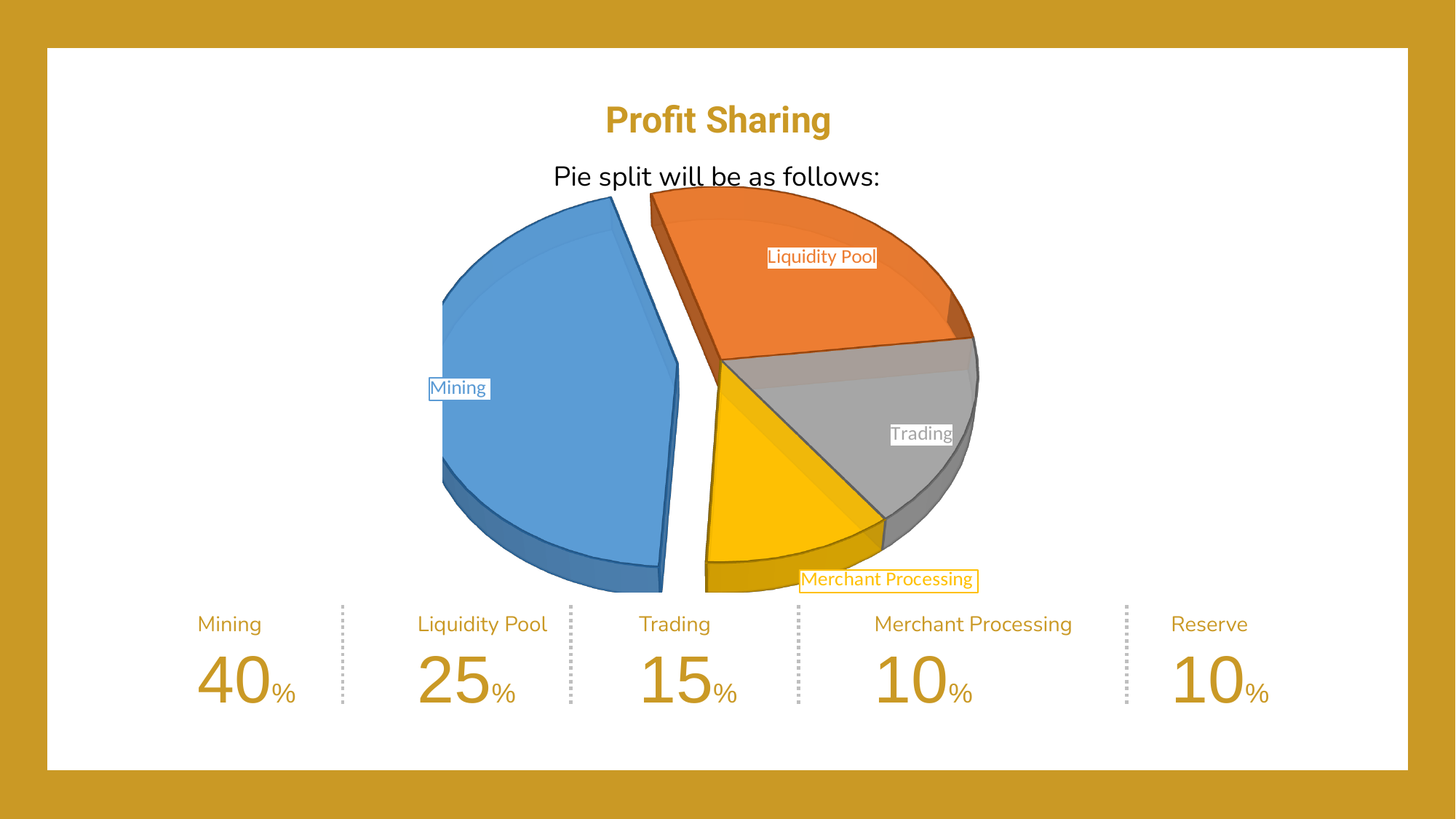

1st Generation
Profit Sharing
Pie split will be as follows:

[unsupported chart]

Mining
40%
Liquidity Pool
25%
Trading
15%
Merchant Processing
10%
Reserve
10%